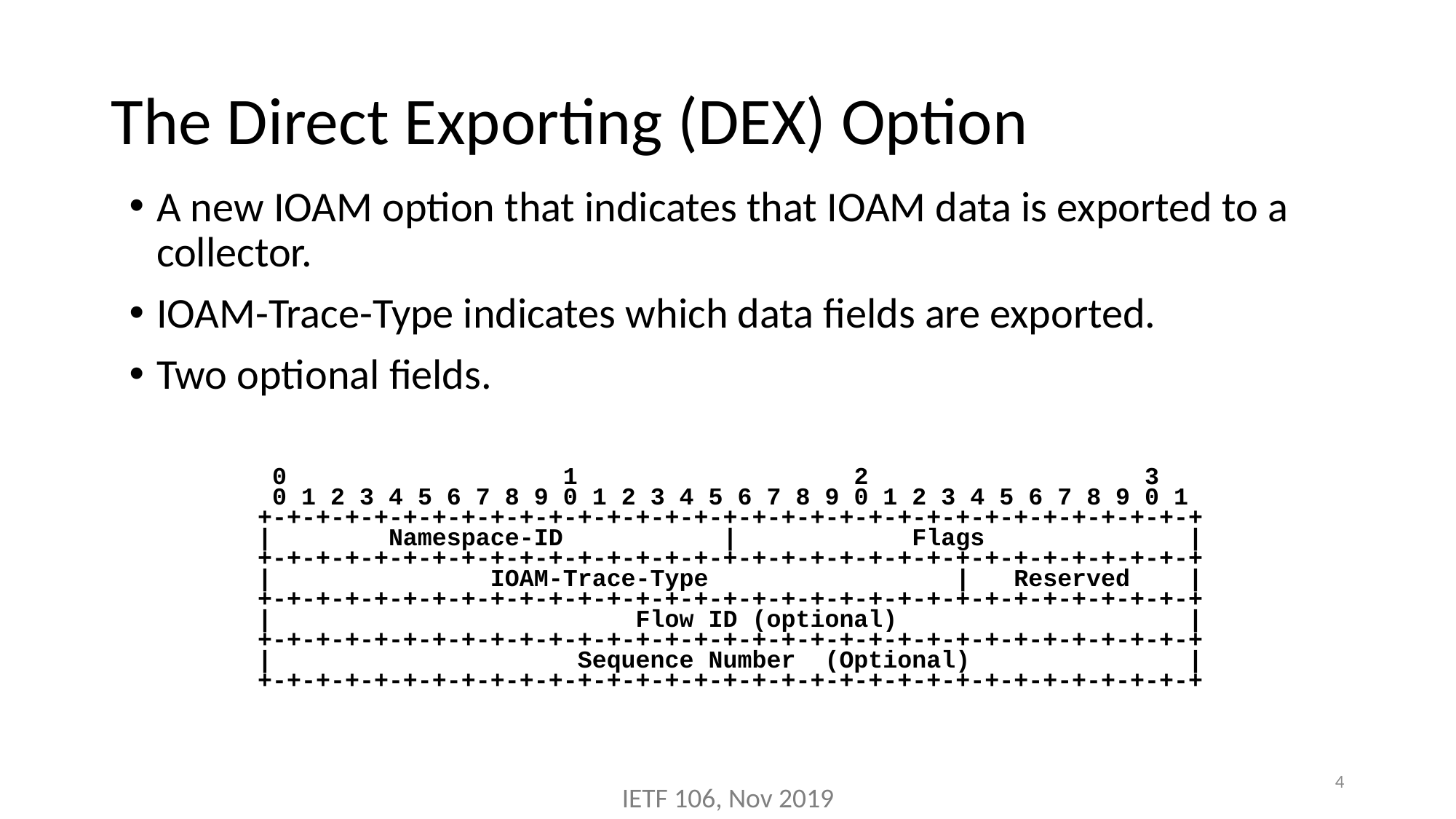

# The Direct Exporting (DEX) Option
A new IOAM option that indicates that IOAM data is exported to a collector.
IOAM-Trace-Type indicates which data fields are exported.
Two optional fields.

       0                   1                   2                   3
       0 1 2 3 4 5 6 7 8 9 0 1 2 3 4 5 6 7 8 9 0 1 2 3 4 5 6 7 8 9 0 1
      +-+-+-+-+-+-+-+-+-+-+-+-+-+-+-+-+-+-+-+-+-+-+-+-+-+-+-+-+-+-+-+-+
      |        Namespace-ID           |            Flags              |
      +-+-+-+-+-+-+-+-+-+-+-+-+-+-+-+-+-+-+-+-+-+-+-+-+-+-+-+-+-+-+-+-+
      |               IOAM-Trace-Type                 |   Reserved    |
      +-+-+-+-+-+-+-+-+-+-+-+-+-+-+-+-+-+-+-+-+-+-+-+-+-+-+-+-+-+-+-+-+
      |                         Flow ID (optional)                    |
      +-+-+-+-+-+-+-+-+-+-+-+-+-+-+-+-+-+-+-+-+-+-+-+-+-+-+-+-+-+-+-+-+
      |                     Sequence Number  (Optional)               |
      +-+-+-+-+-+-+-+-+-+-+-+-+-+-+-+-+-+-+-+-+-+-+-+-+-+-+-+-+-+-+-+-+
4
IETF 106, Nov 2019